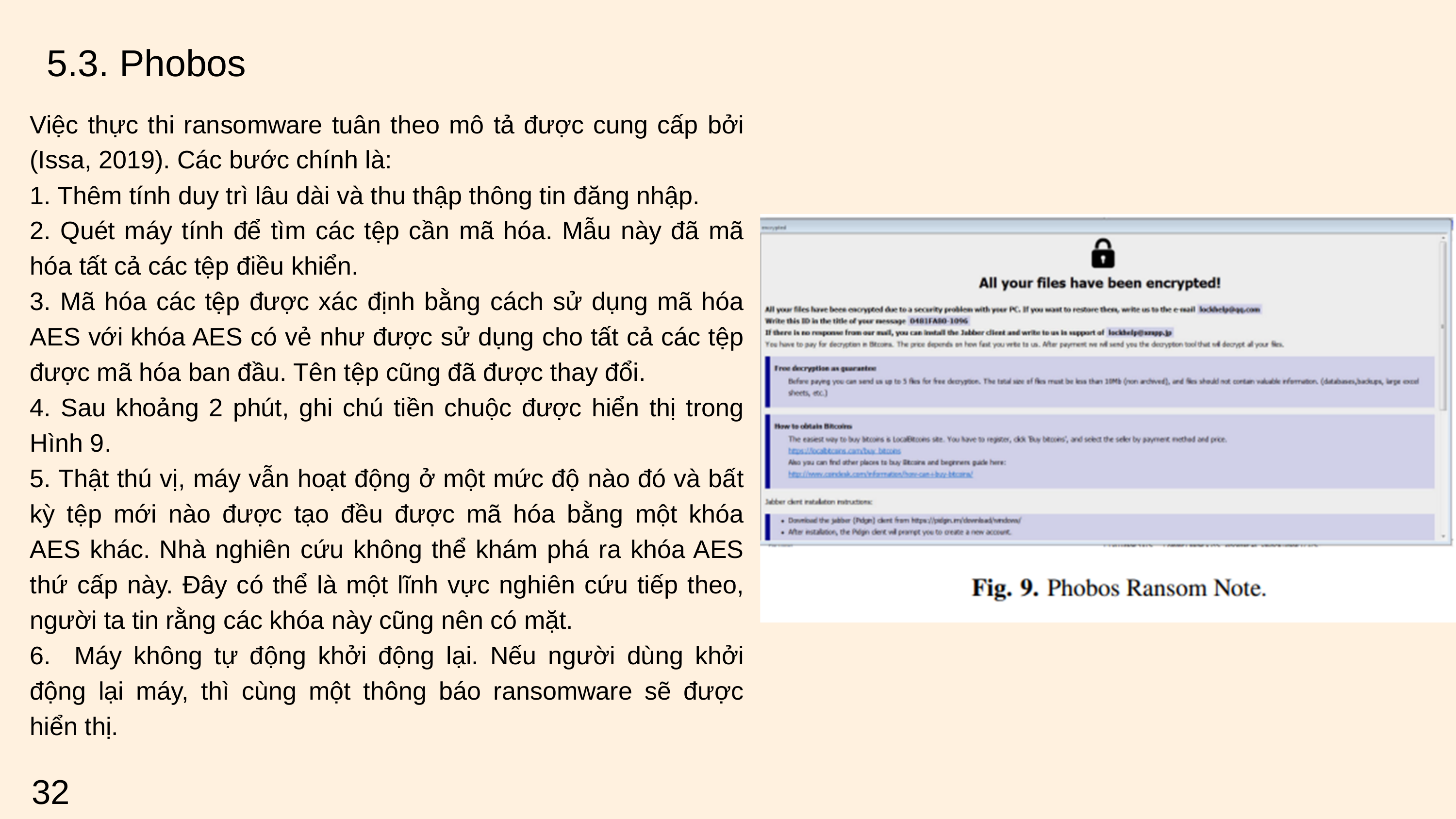

5.3. Phobos
Việc thực thi ransomware tuân theo mô tả được cung cấp bởi (Issa, 2019). Các bước chính là:
1. Thêm tính duy trì lâu dài và thu thập thông tin đăng nhập.
2. Quét máy tính để tìm các tệp cần mã hóa. Mẫu này đã mã hóa tất cả các tệp điều khiển.
3. Mã hóa các tệp được xác định bằng cách sử dụng mã hóa AES với khóa AES có vẻ như được sử dụng cho tất cả các tệp được mã hóa ban đầu. Tên tệp cũng đã được thay đổi.
4. Sau khoảng 2 phút, ghi chú tiền chuộc được hiển thị trong Hình 9.
5. Thật thú vị, máy vẫn hoạt động ở một mức độ nào đó và bất kỳ tệp mới nào được tạo đều được mã hóa bằng một khóa AES khác. Nhà nghiên cứu không thể khám phá ra khóa AES thứ cấp này. Đây có thể là một lĩnh vực nghiên cứu tiếp theo, người ta tin rằng các khóa này cũng nên có mặt.
6.  Máy không tự động khởi động lại. Nếu người dùng khởi động lại máy, thì cùng một thông báo ransomware sẽ được hiển thị.

32